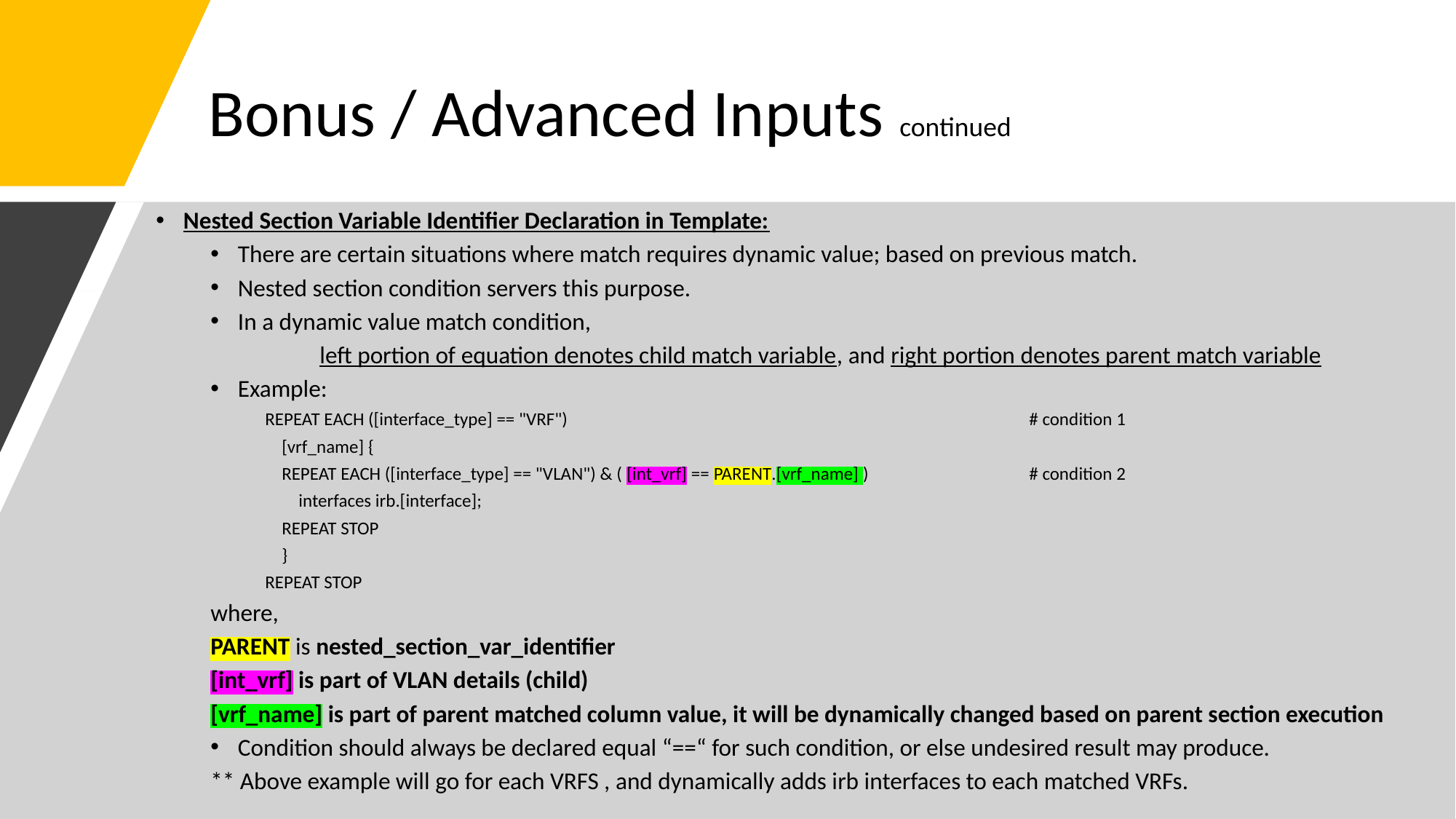

# Bonus / Advanced Inputs continued

Nested Section Variable Identifier Declaration in Template:
There are certain situations where match requires dynamic value; based on previous match.
Nested section condition servers this purpose.
In a dynamic value match condition,
	left portion of equation denotes child match variable, and right portion denotes parent match variable
Example:
REPEAT EACH ([interface_type] == "VRF")					# condition 1
    [vrf_name] {
    REPEAT EACH ([interface_type] == "VLAN") & ( [int_vrf] == PARENT.[vrf_name] )		# condition 2
        interfaces irb.[interface];
    REPEAT STOP
    }
REPEAT STOP
where,
PARENT is nested_section_var_identifier
[int_vrf] is part of VLAN details (child)
[vrf_name] is part of parent matched column value, it will be dynamically changed based on parent section execution
Condition should always be declared equal “==“ for such condition, or else undesired result may produce.
** Above example will go for each VRFS , and dynamically adds irb interfaces to each matched VRFs.